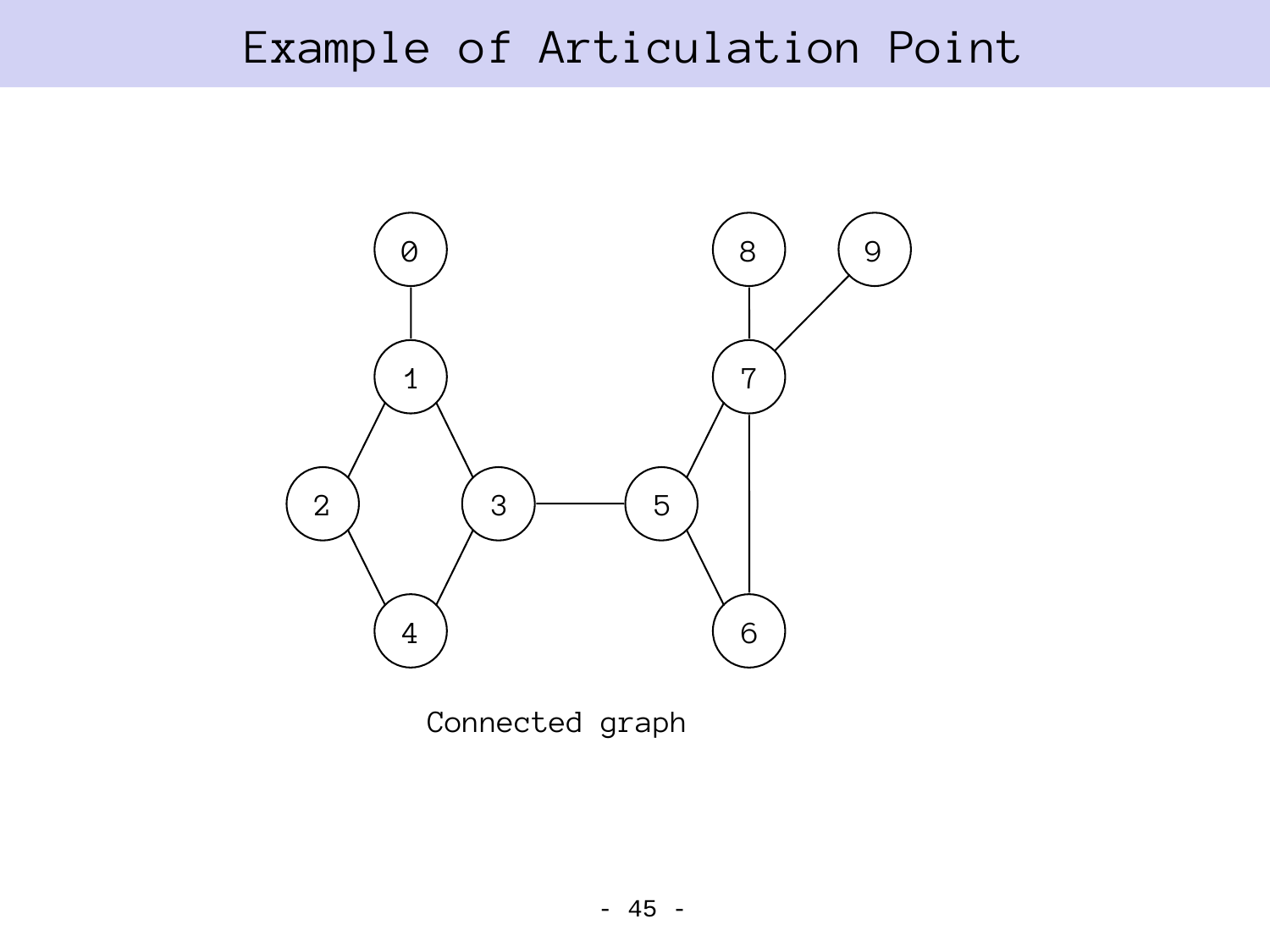

# Example of Articulation Point

0

8

9

1

7

2

3

5

4

6
Connected graph
- 45 -